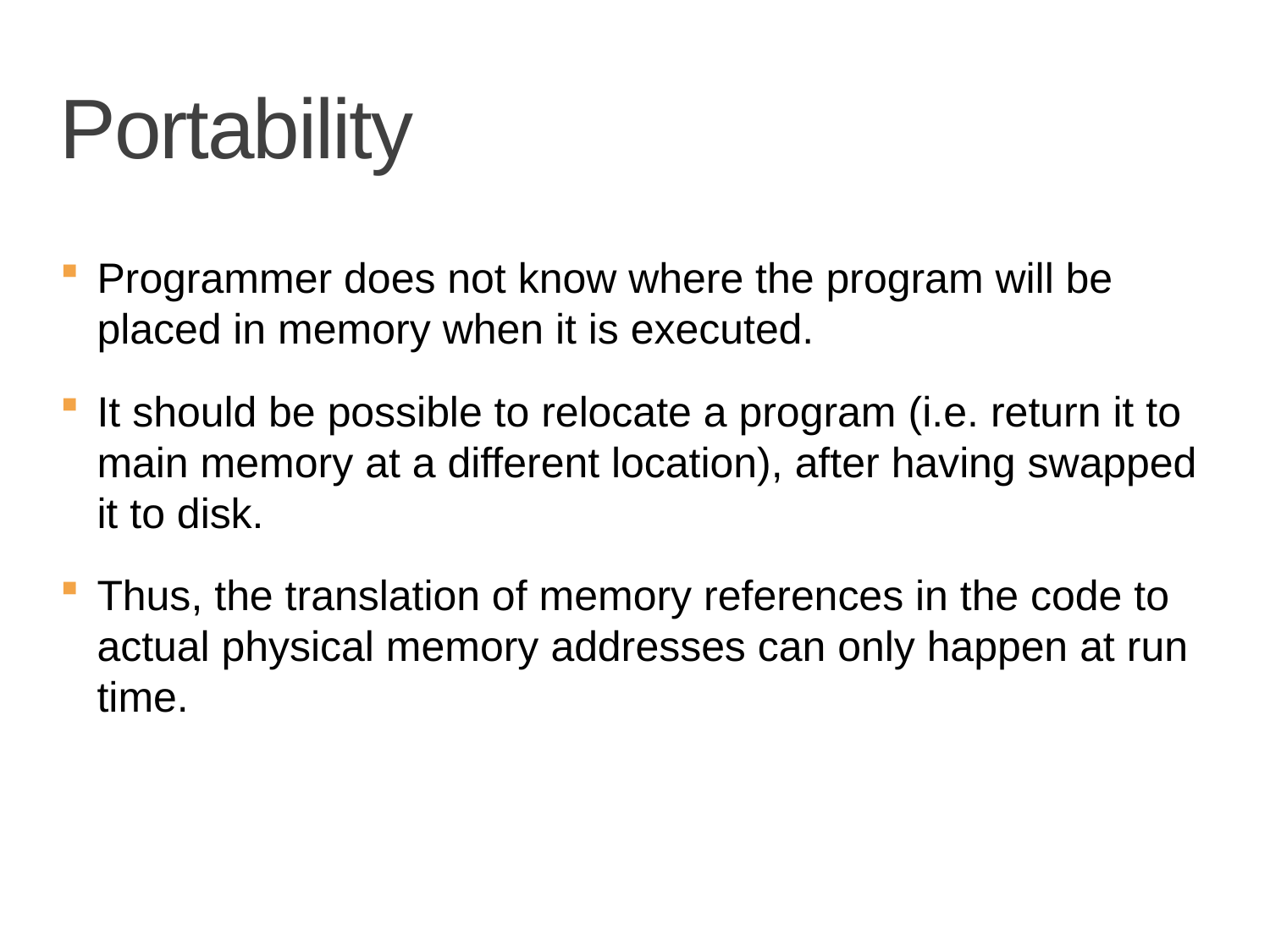

# Portability
Programmer does not know where the program will be placed in memory when it is executed.
It should be possible to relocate a program (i.e. return it to main memory at a different location), after having swapped it to disk.
Thus, the translation of memory references in the code to actual physical memory addresses can only happen at run time.